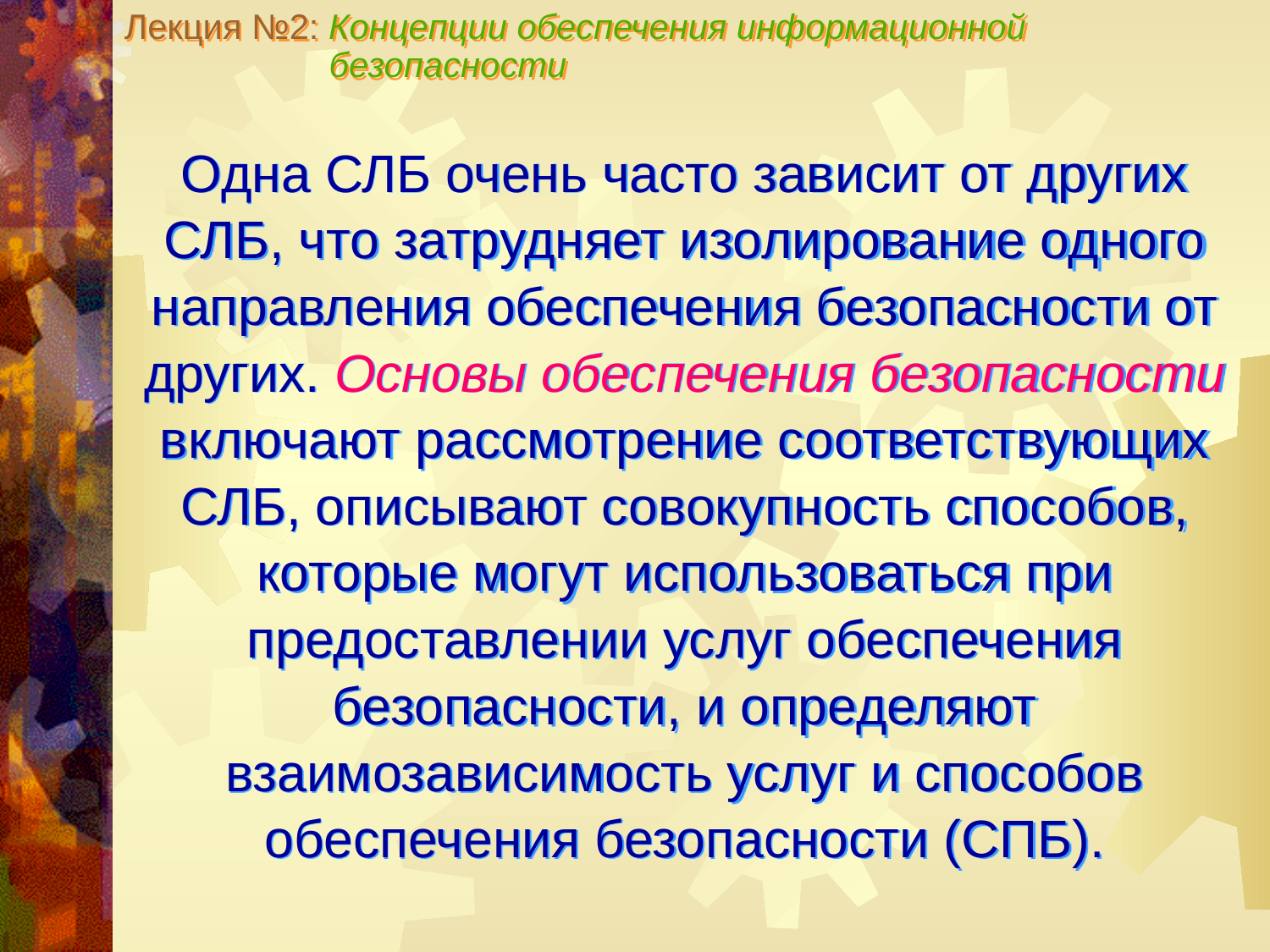

Лекция №2: Концепции обеспечения информационной
                       безопасности
Одна СЛБ очень часто зависит от других СЛБ, что затрудняет изолирование одного направления обеспечения безопасности от других. Основы обеспечения безопасности включают рассмотрение соответствующих СЛБ, описывают совокупность способов, которые могут использоваться при предоставлении услуг обеспечения безопасности, и определяют взаимозависимость услуг и способов обеспечения безопасности (СПБ).